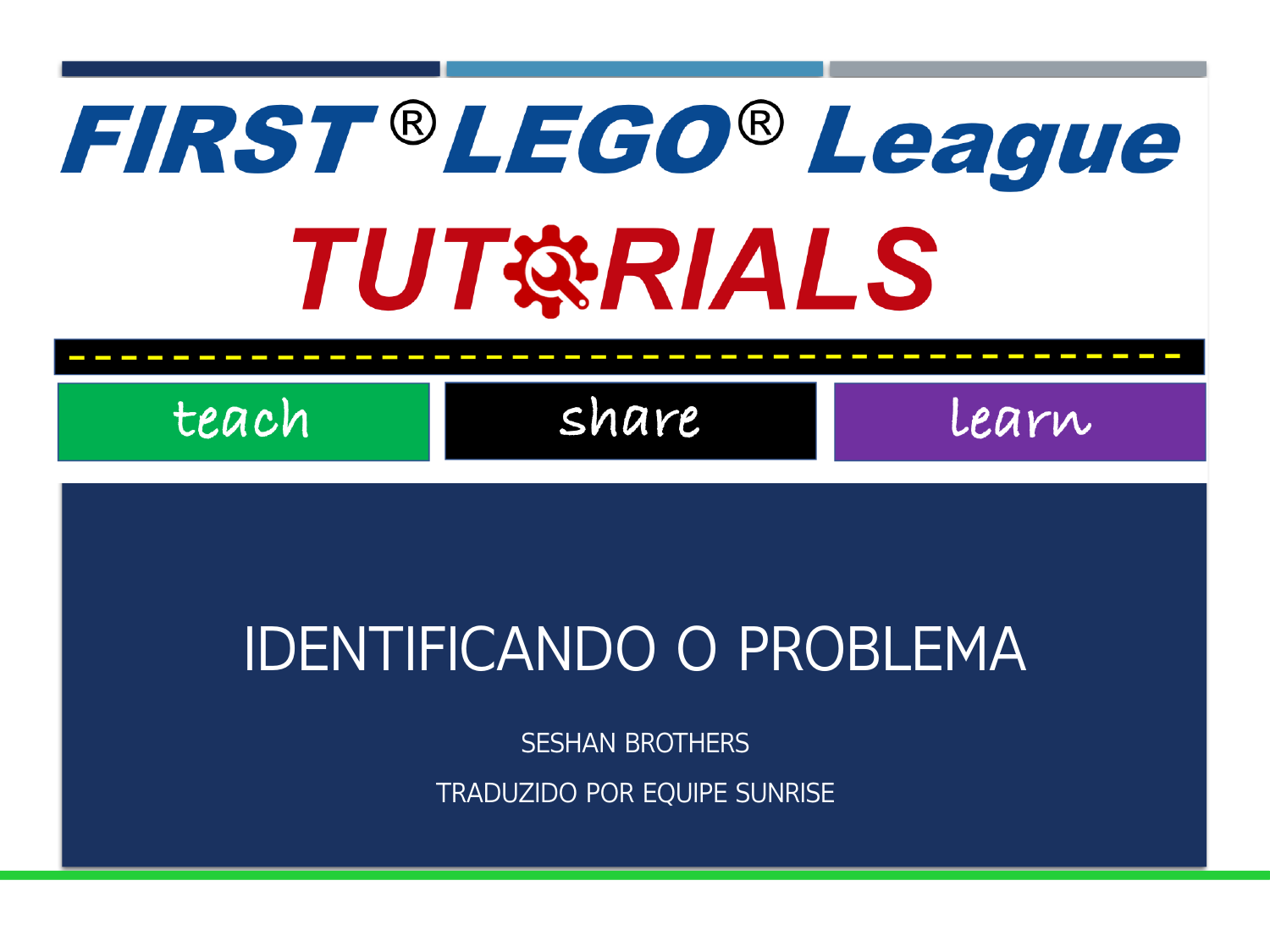

Identificando o Problema
Seshan brothers
Traduzido por equipe sunrise